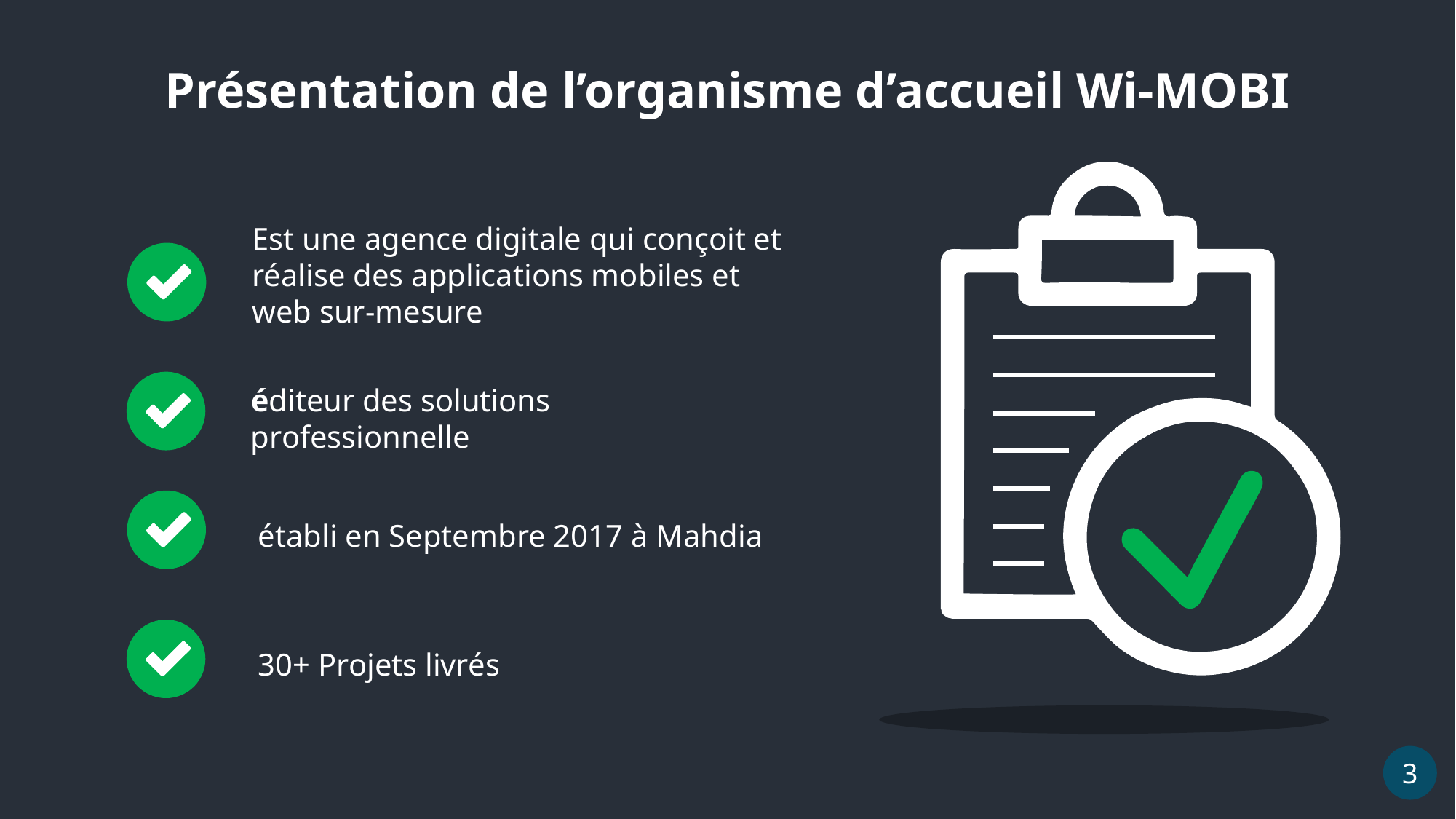

Présentation de l’organisme d’accueil Wi-MOBI

Est une agence digitale qui conçoit et réalise des applications mobiles et
web sur-mesure

éditeur des solutions professionnelle

établi en Septembre 2017 à Mahdia

30+ Projets livrés

3